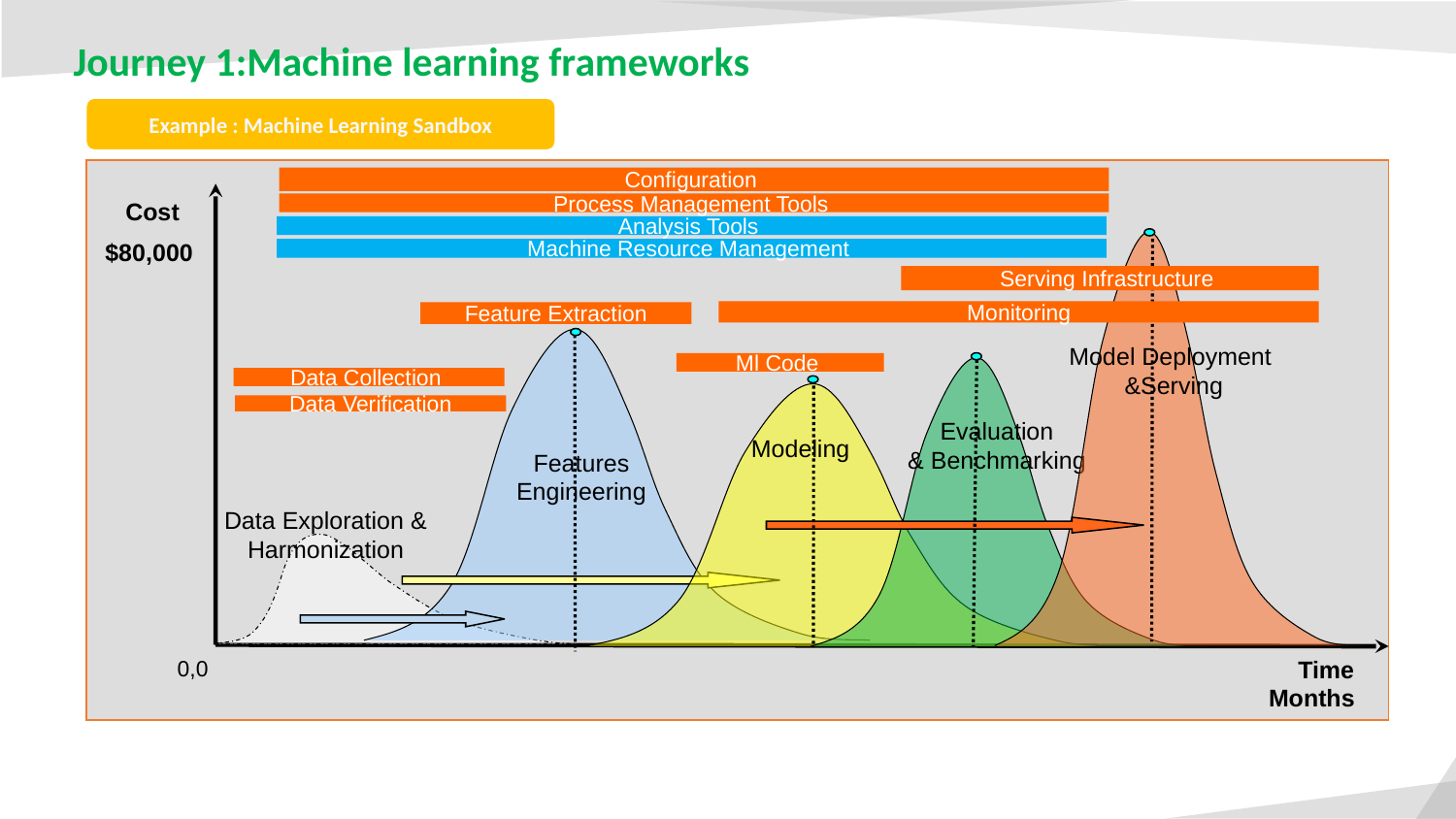

Journey 1:Machine learning frameworks
Example : Machine Learning Sandbox

Cost

Features
Engineering
Data Exploration &
Harmonization

0,0
Time
Configuration
Process Management Tools
Analysis Tools
Machine Resource Management
Serving Infrastructure
Monitoring
Feature Extraction
Ml Code
Data Collection
Data Verification

$80,000

Model Deployment
&Serving

Evaluation
& Benchmarking
Modeling

Months